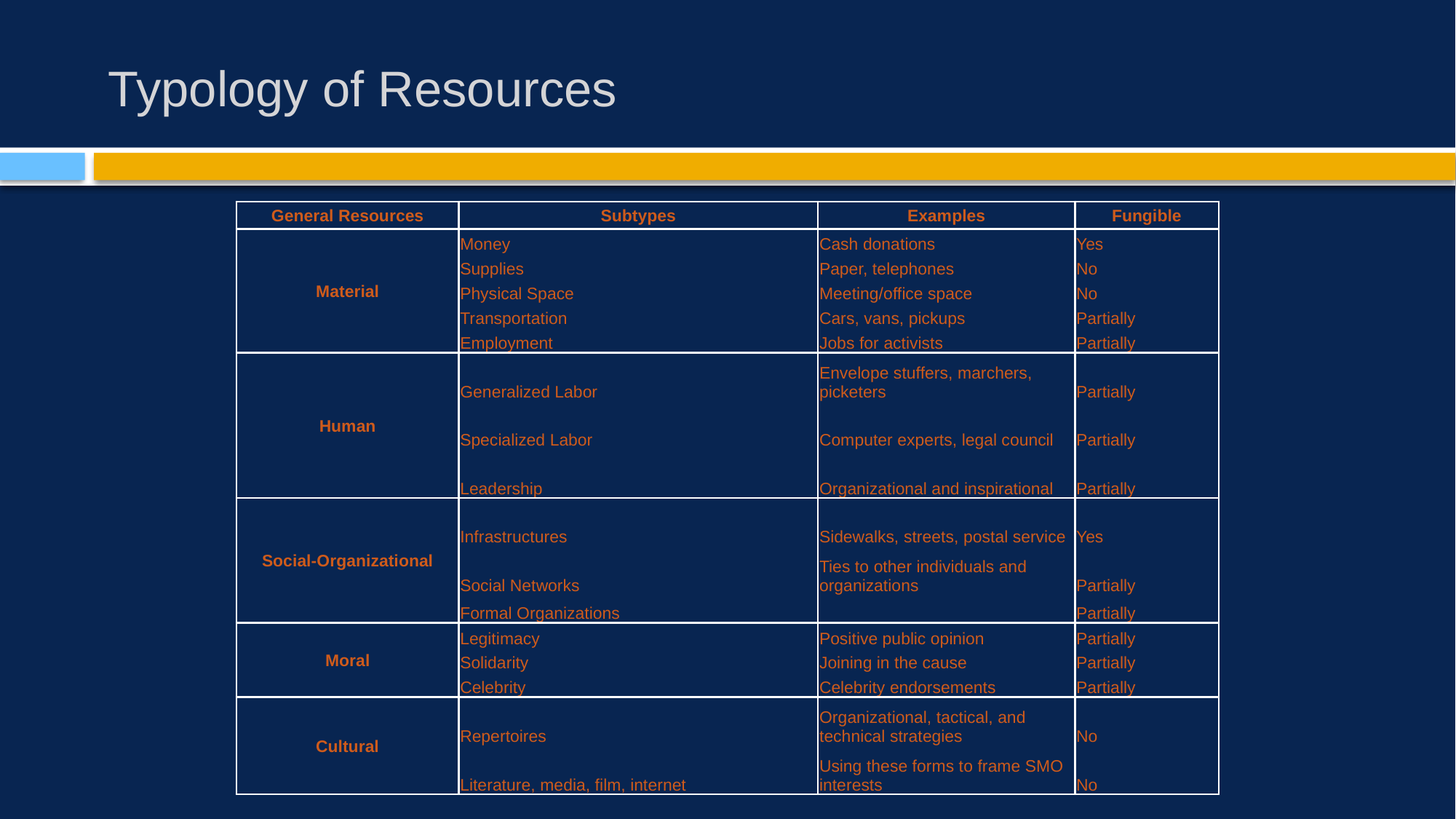

# Typology of Resources
| General Resources | Subtypes | Examples | Fungible |
| --- | --- | --- | --- |
| Material | Money | Cash donations | Yes |
|  | Supplies | Paper, telephones | No |
|  | Physical Space | Meeting/office space | No |
|  | Transportation | Cars, vans, pickups | Partially |
|  | Employment | Jobs for activists | Partially |
| Human | Generalized Labor | Envelope stuffers, marchers, picketers | Partially |
|  | Specialized Labor | Computer experts, legal council | Partially |
|  | Leadership | Organizational and inspirational | Partially |
| Social-Organizational | Infrastructures | Sidewalks, streets, postal service | Yes |
|  | Social Networks | Ties to other individuals and organizations | Partially |
|  | Formal Organizations |  | Partially |
| Moral | Legitimacy | Positive public opinion | Partially |
|  | Solidarity | Joining in the cause | Partially |
|  | Celebrity | Celebrity endorsements | Partially |
| Cultural | Repertoires | Organizational, tactical, and technical strategies | No |
|  | Literature, media, film, internet | Using these forms to frame SMO interests | No |